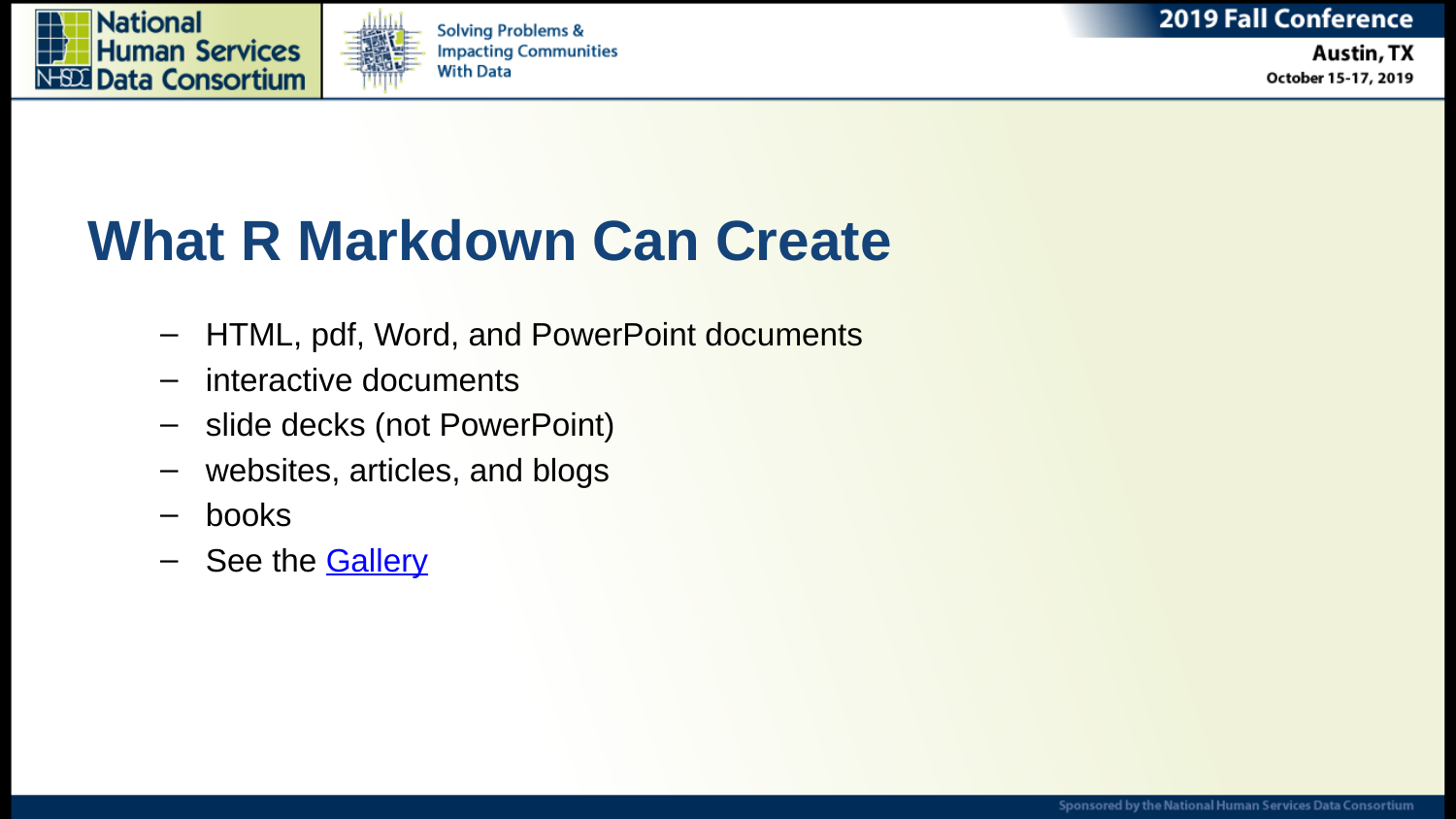

# What R Markdown Can Create
HTML, pdf, Word, and PowerPoint documents
interactive documents
slide decks (not PowerPoint)
websites, articles, and blogs
books
See the Gallery